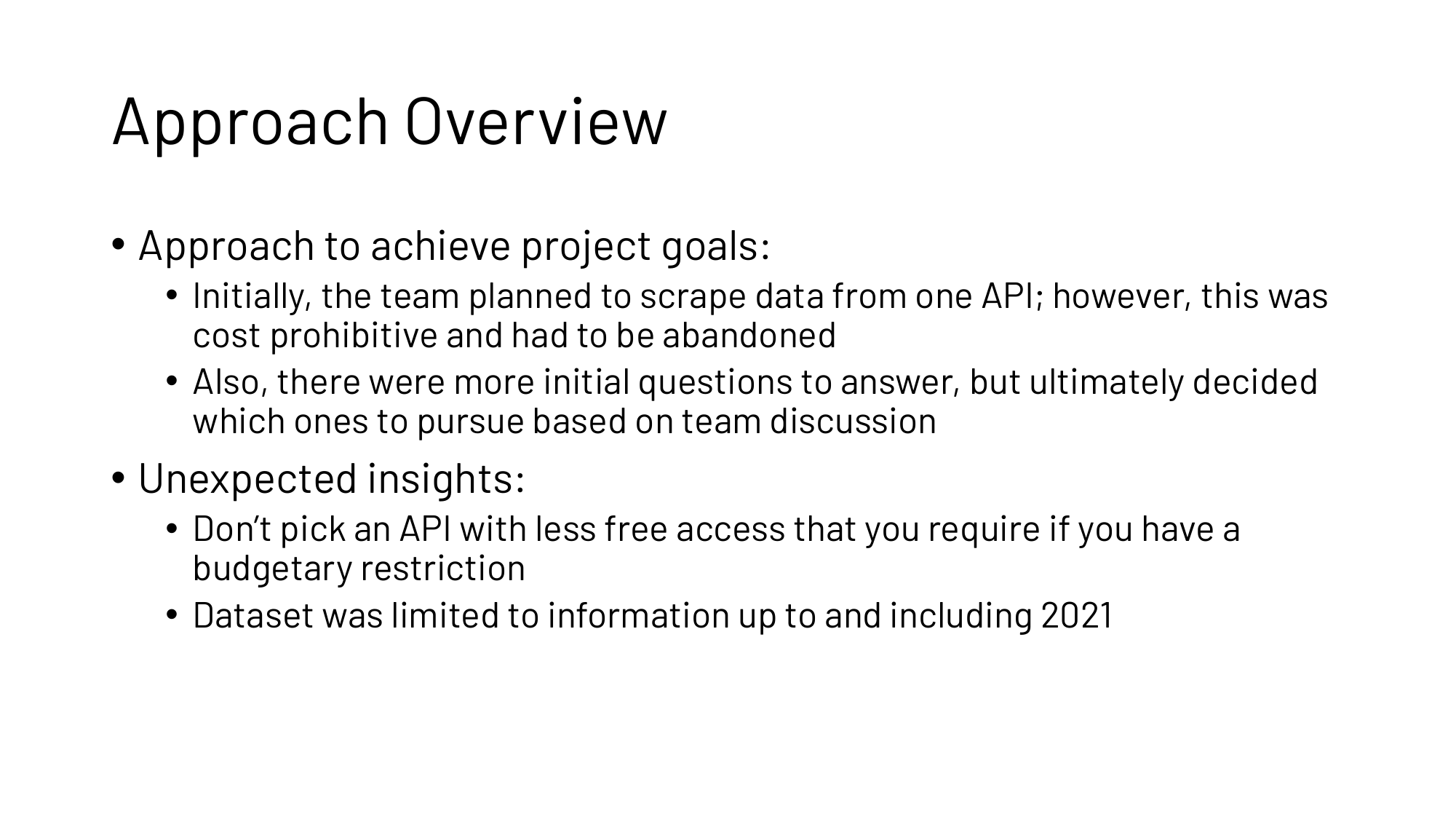

# Approach Overview
Approach to achieve project goals:
Initially, the team planned to scrape data from one API; however, this was cost prohibitive and had to be abandoned
Also, there were more initial questions to answer, but ultimately decided which ones to pursue based on team discussion
Unexpected insights:
Don’t pick an API with less free access that you require if you have a budgetary restriction
Dataset was limited to information up to and including 2021